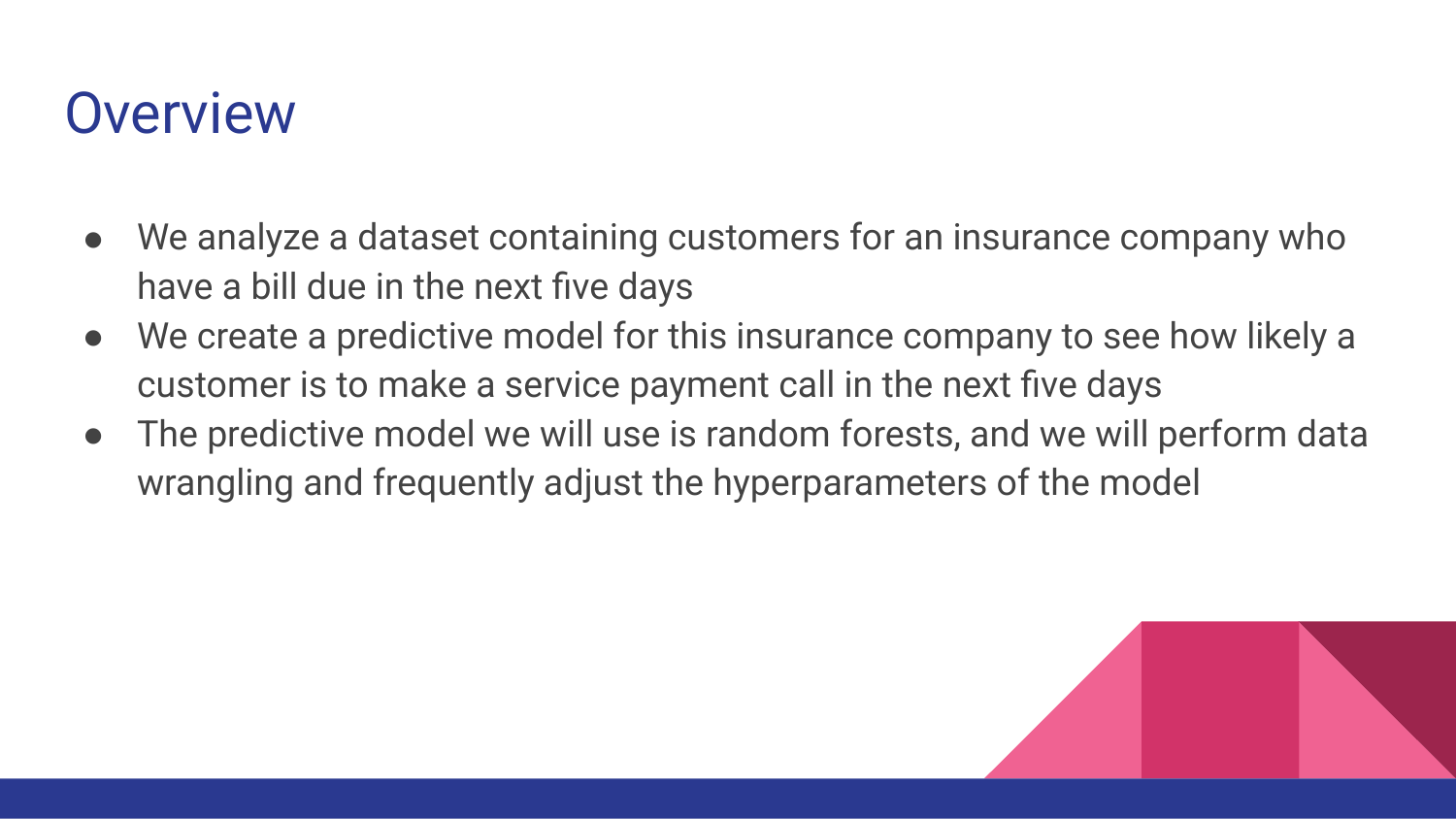

# Overview
We analyze a dataset containing customers for an insurance company who have a bill due in the next five days
We create a predictive model for this insurance company to see how likely a customer is to make a service payment call in the next five days
The predictive model we will use is random forests, and we will perform data wrangling and frequently adjust the hyperparameters of the model